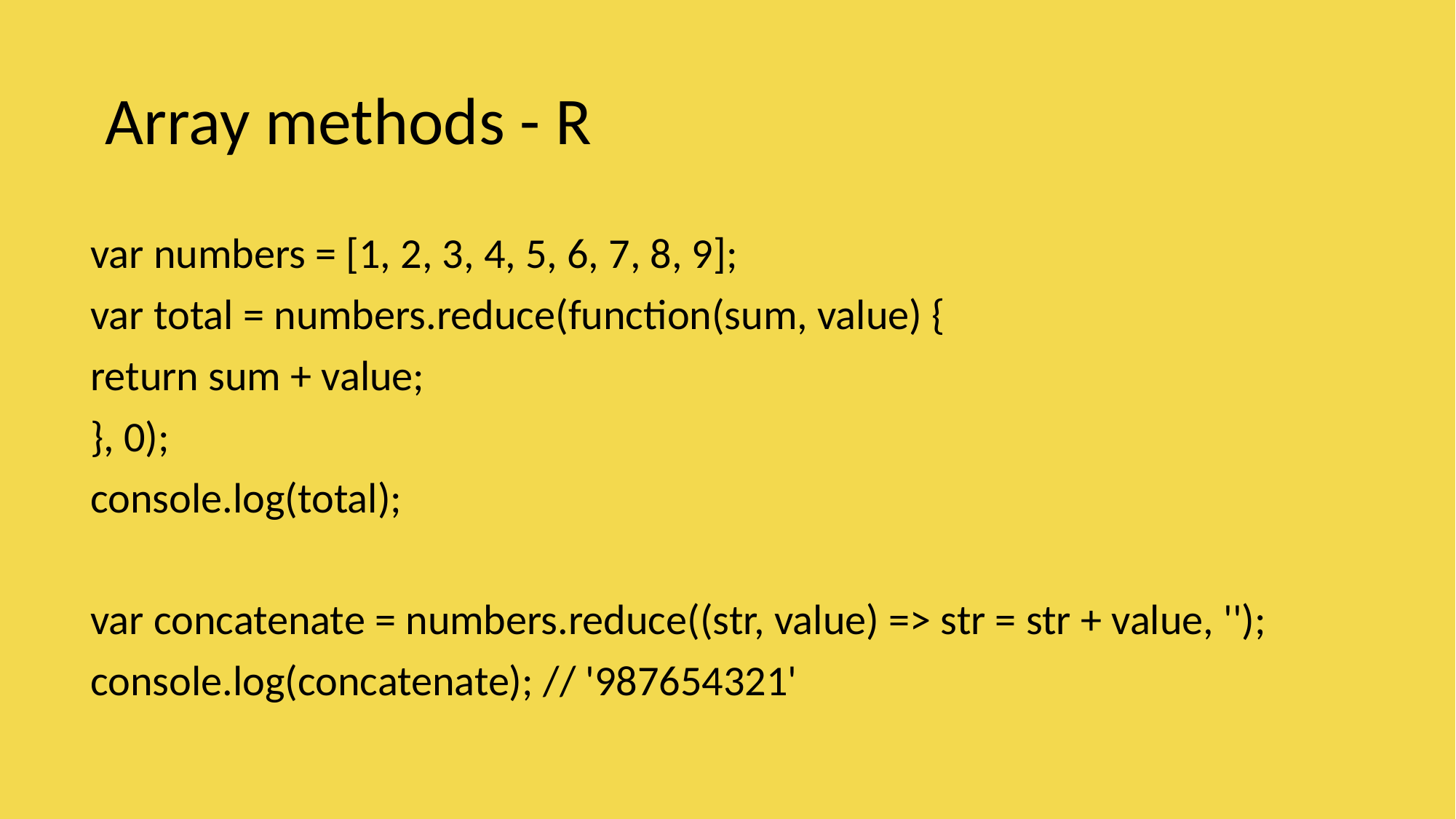

# Array methods - R
var numbers = [1, 2, 3, 4, 5, 6, 7, 8, 9];
var total = numbers.reduce(function(sum, value) {
return sum + value;
}, 0);
console.log(total);

var concatenate = numbers.reduce((str, value) => str = str + value, '');
console.log(concatenate); // '987654321'